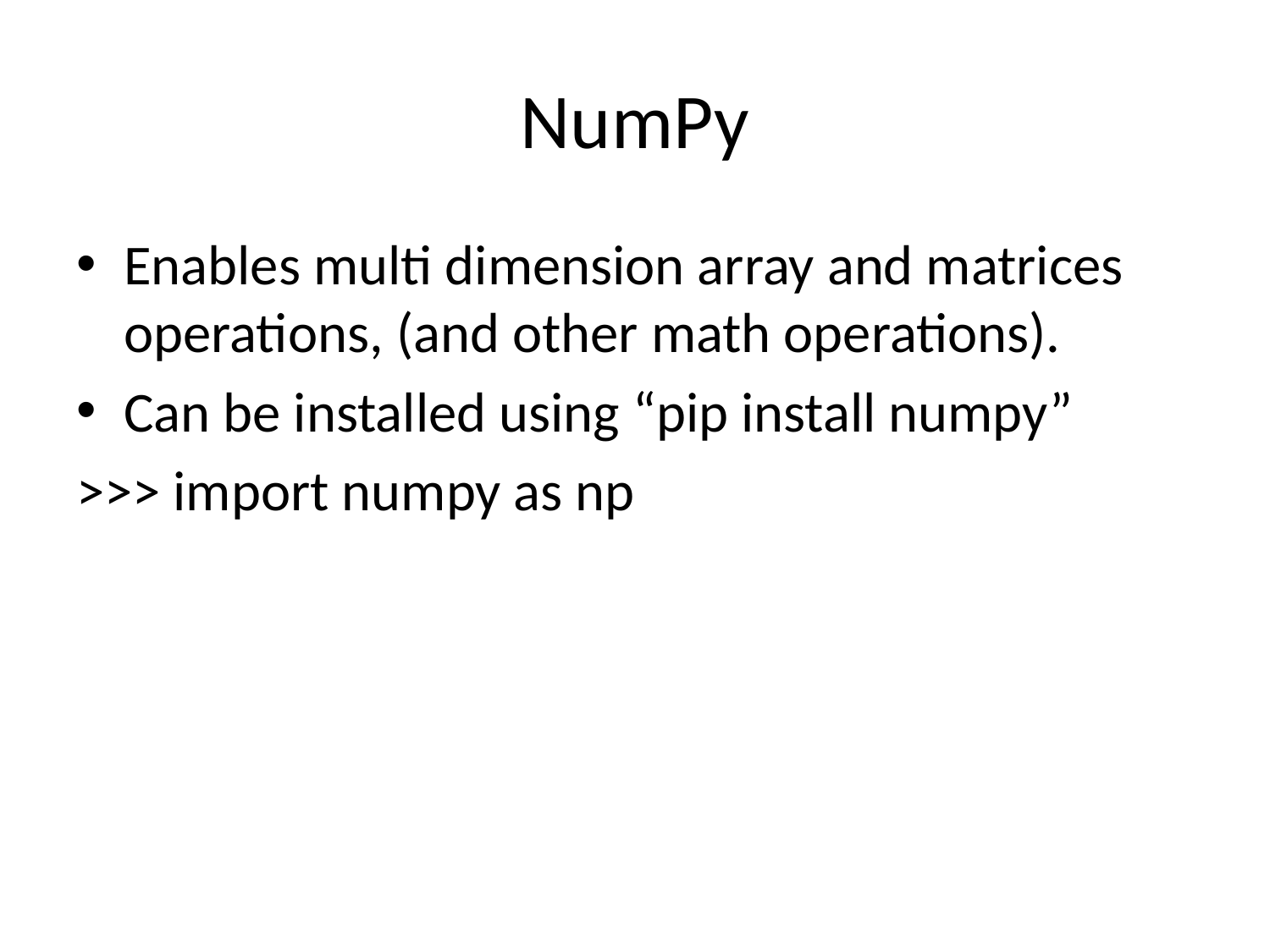

# NumPy
Enables multi dimension array and matrices operations, (and other math operations).
Can be installed using “pip install numpy”
>>> import numpy as np